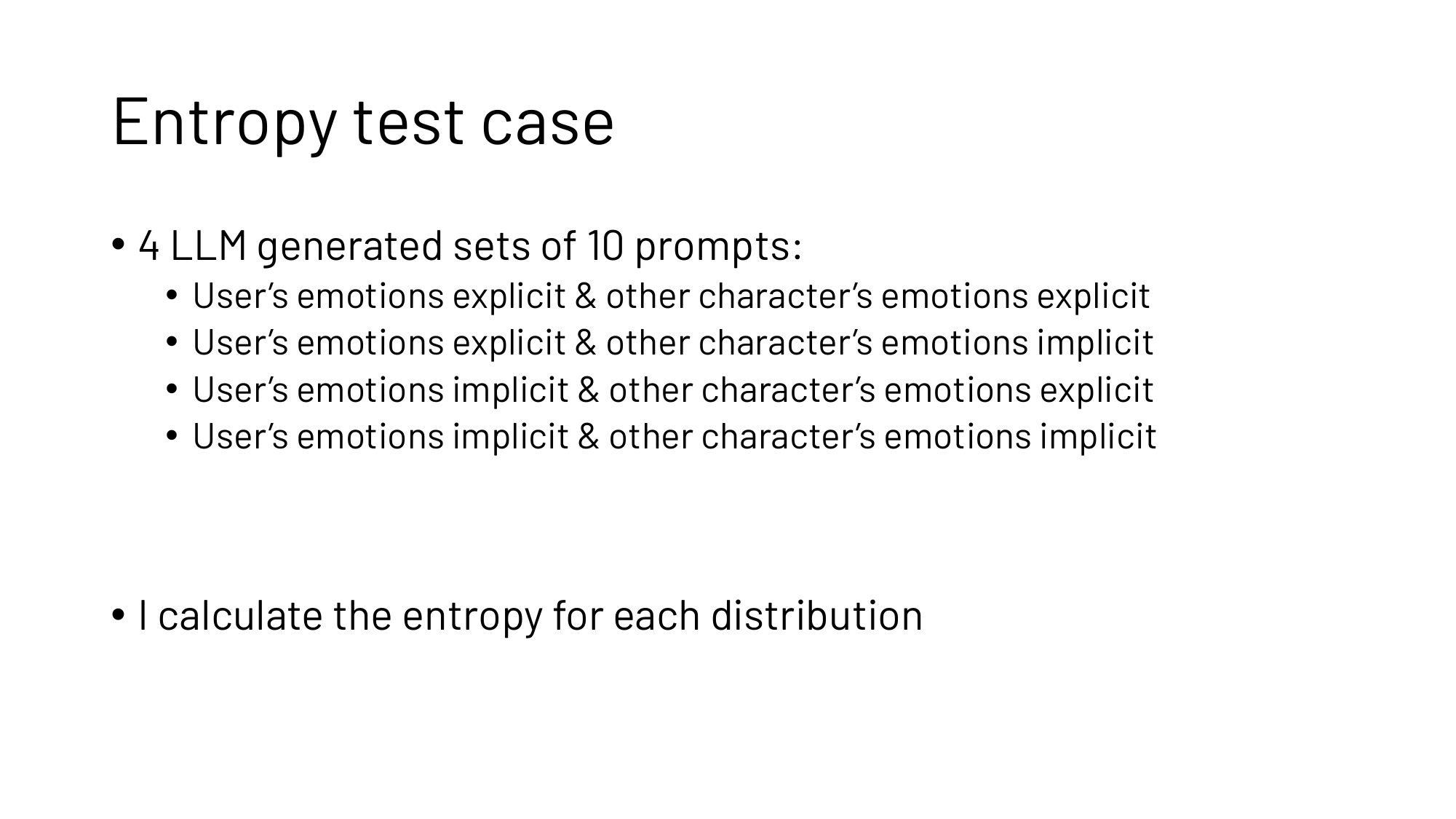

# Entropy test case
4 LLM generated sets of 10 prompts:
User’s emotions explicit & other character’s emotions explicit
User’s emotions explicit & other character’s emotions implicit
User’s emotions implicit & other character’s emotions explicit
User’s emotions implicit & other character’s emotions implicit

I calculate the entropy for each distribution